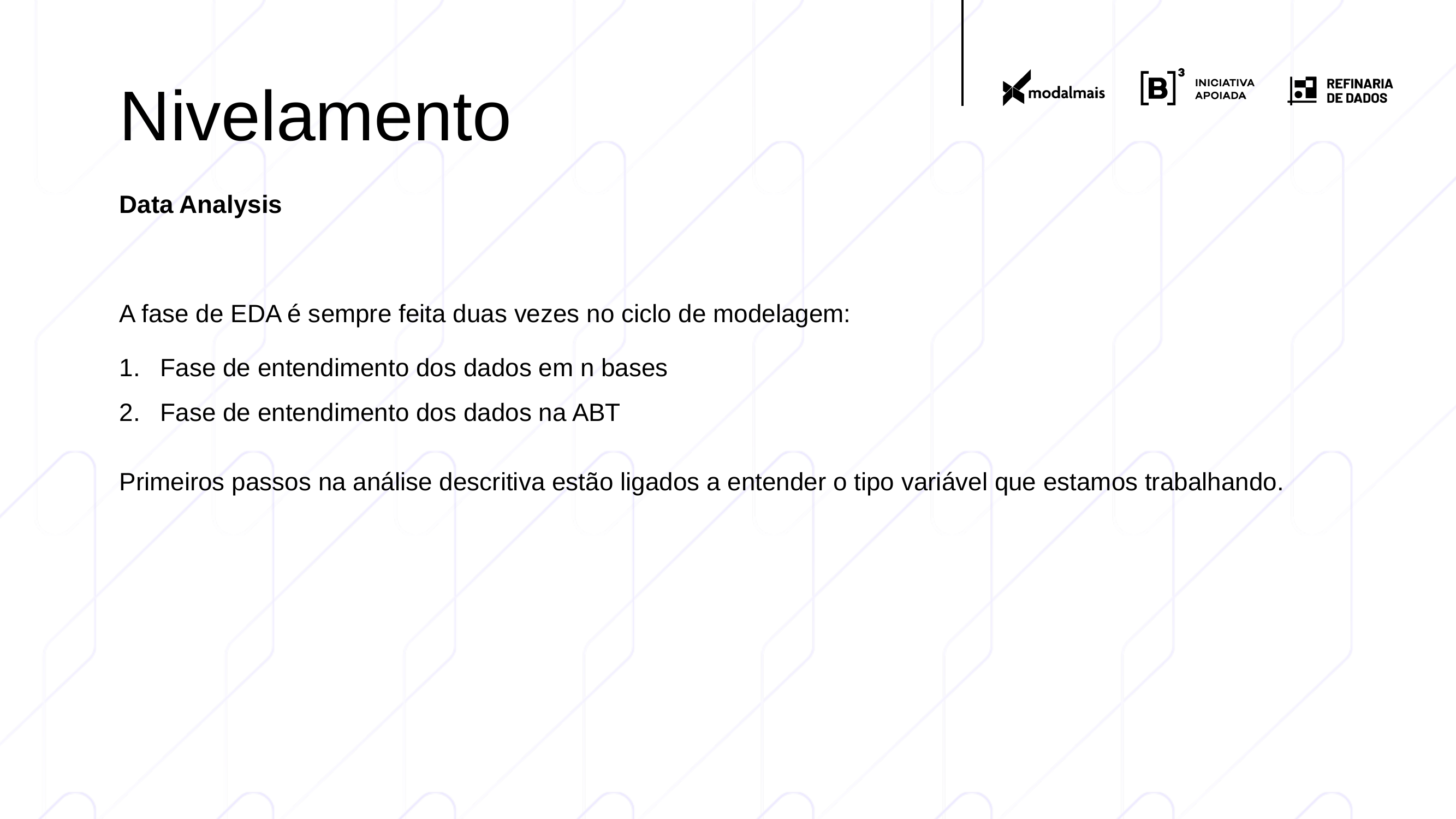

# Nivelamento
Data Analysis

A fase de EDA é sempre feita duas vezes no ciclo de modelagem:
Fase de entendimento dos dados em n bases
Fase de entendimento dos dados na ABT
Primeiros passos na análise descritiva estão ligados a entender o tipo variável que estamos trabalhando.